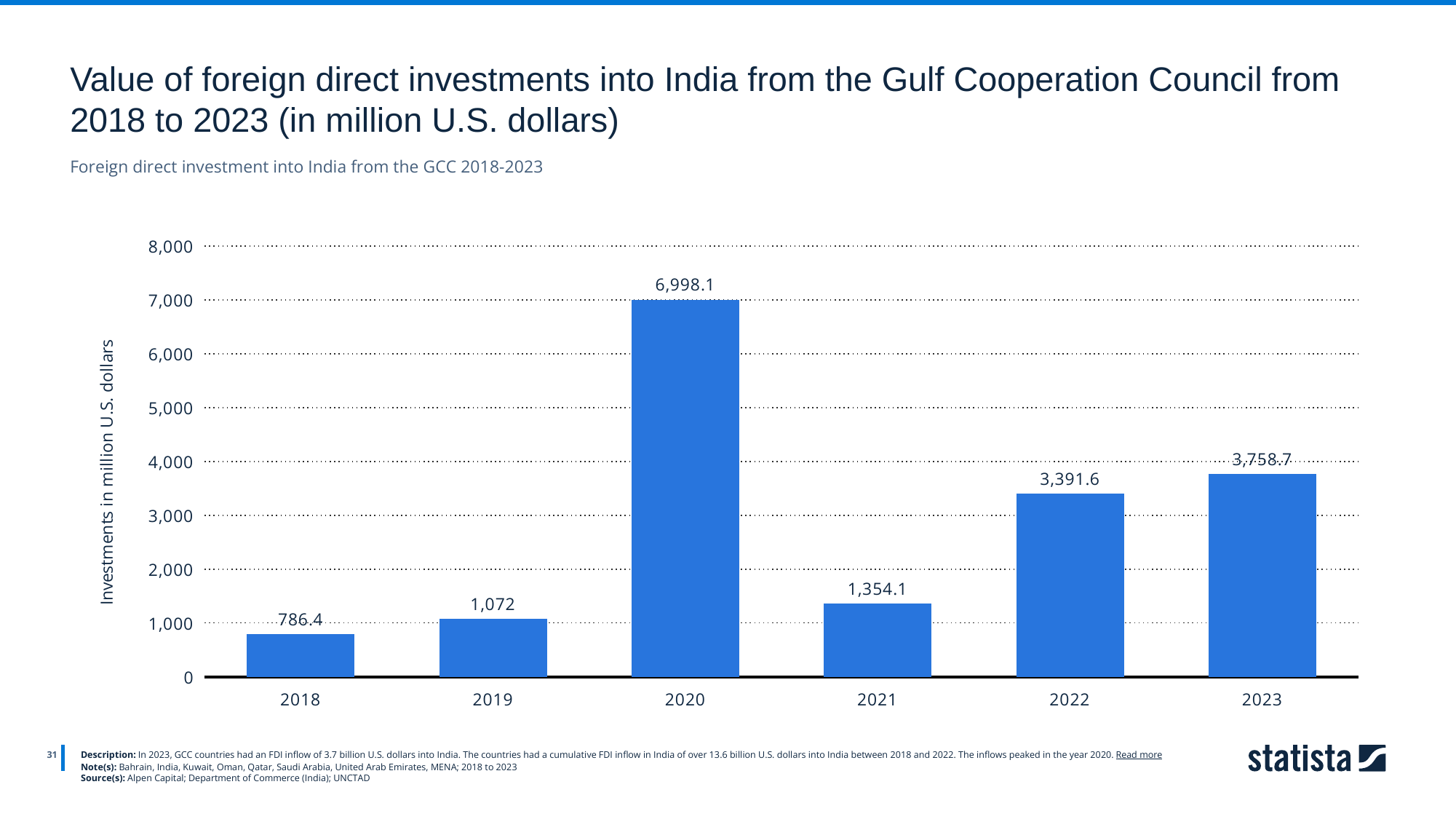

Value of foreign direct investments into India from the Gulf Cooperation Council from 2018 to 2023 (in million U.S. dollars)
Foreign direct investment into India from the GCC 2018-2023

### Chart

| Category | Column1 |
|---|---|
| 2018 | 786.4 |
| 2019 | 1072.0 |
| 2020 | 6998.1 |
| 2021 | 1354.1 |
| 2022 | 3391.6 |
| 2023 | 3758.7 |
31
Description: In 2023, GCC countries had an FDI inflow of 3.7 billion U.S. dollars into India. The countries had a cumulative FDI inflow in India of over 13.6 billion U.S. dollars into India between 2018 and 2022. The inflows peaked in the year 2020. Read more
Note(s): Bahrain, India, Kuwait, Oman, Qatar, Saudi Arabia, United Arab Emirates, MENA; 2018 to 2023
Source(s): Alpen Capital; Department of Commerce (India); UNCTAD